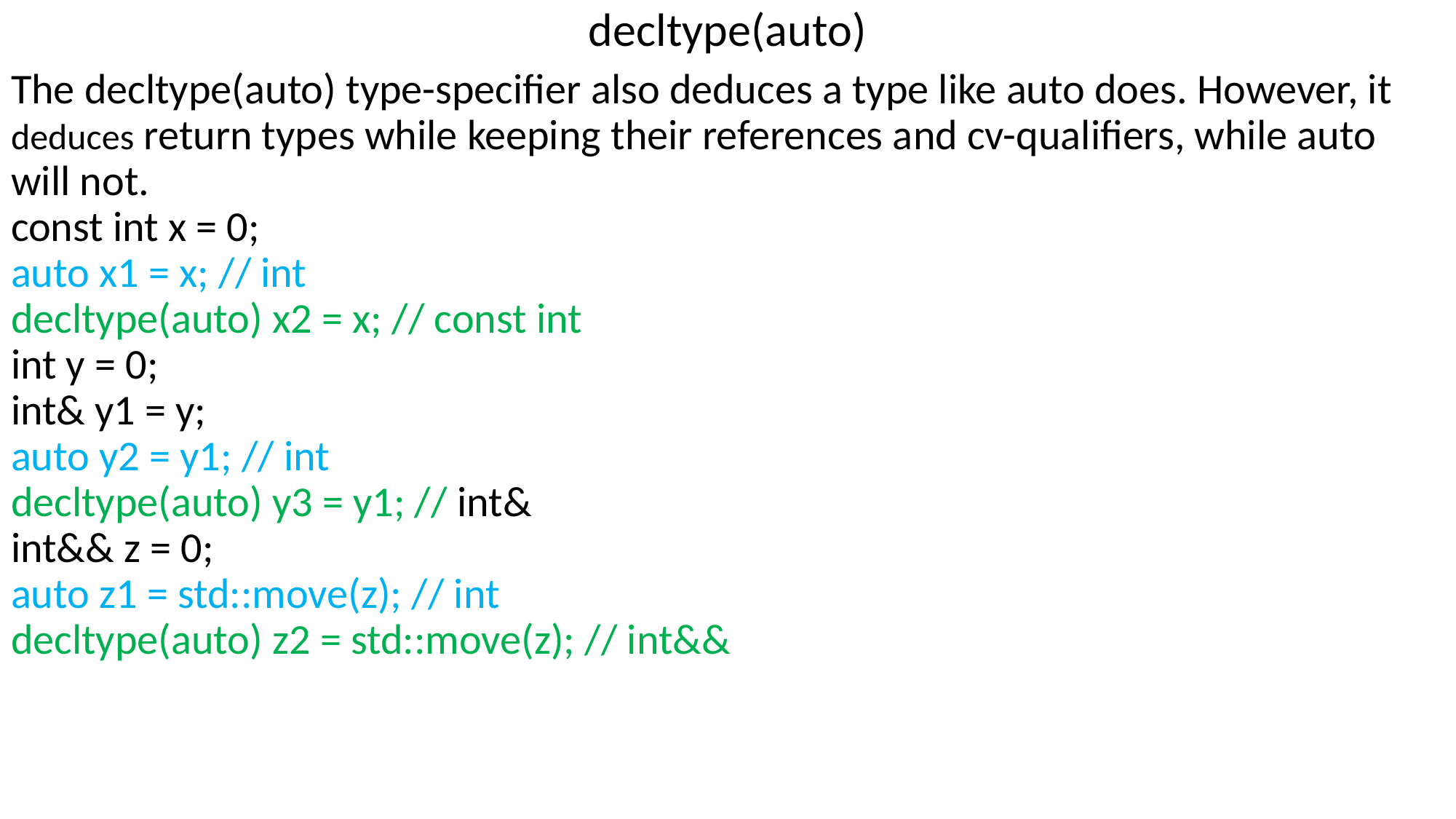

# decltype(auto)
The decltype(auto) type-specifier also deduces a type like auto does. However, it deduces return types while keeping their references and cv-qualifiers, while auto will not.
const int x = 0;
auto x1 = x; // int
decltype(auto) x2 = x; // const int
int y = 0;
int& y1 = y;
auto y2 = y1; // int
decltype(auto) y3 = y1; // int&
int&& z = 0;
auto z1 = std::move(z); // int
decltype(auto) z2 = std::move(z); // int&&